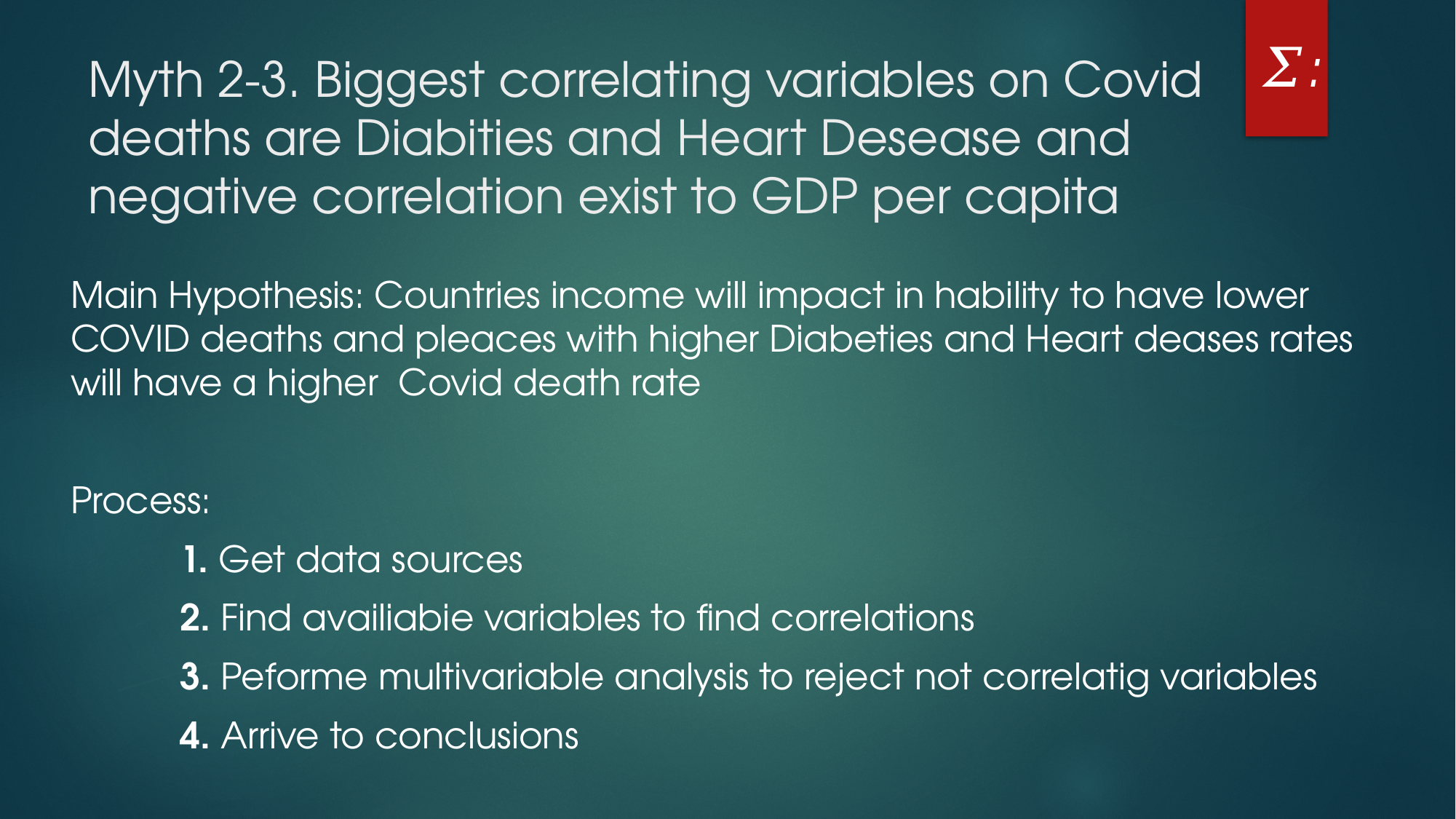

𝛴:
# Myth 2-3. Biggest correlating variables on Covid deaths are Diabities and Heart Desease and negative correlation exist to GDP per capita
Main Hypothesis: Countries income will impact in hability to have lower COVID deaths and pleaces with higher Diabeties and Heart deases rates will have a higher  Covid death rate

Process:
	1. Get data sources
	2. Find availiabie variables to find correlations
	3. Peforme multivariable analysis to reject not correlatig variables
	4. Arrive to conclusions